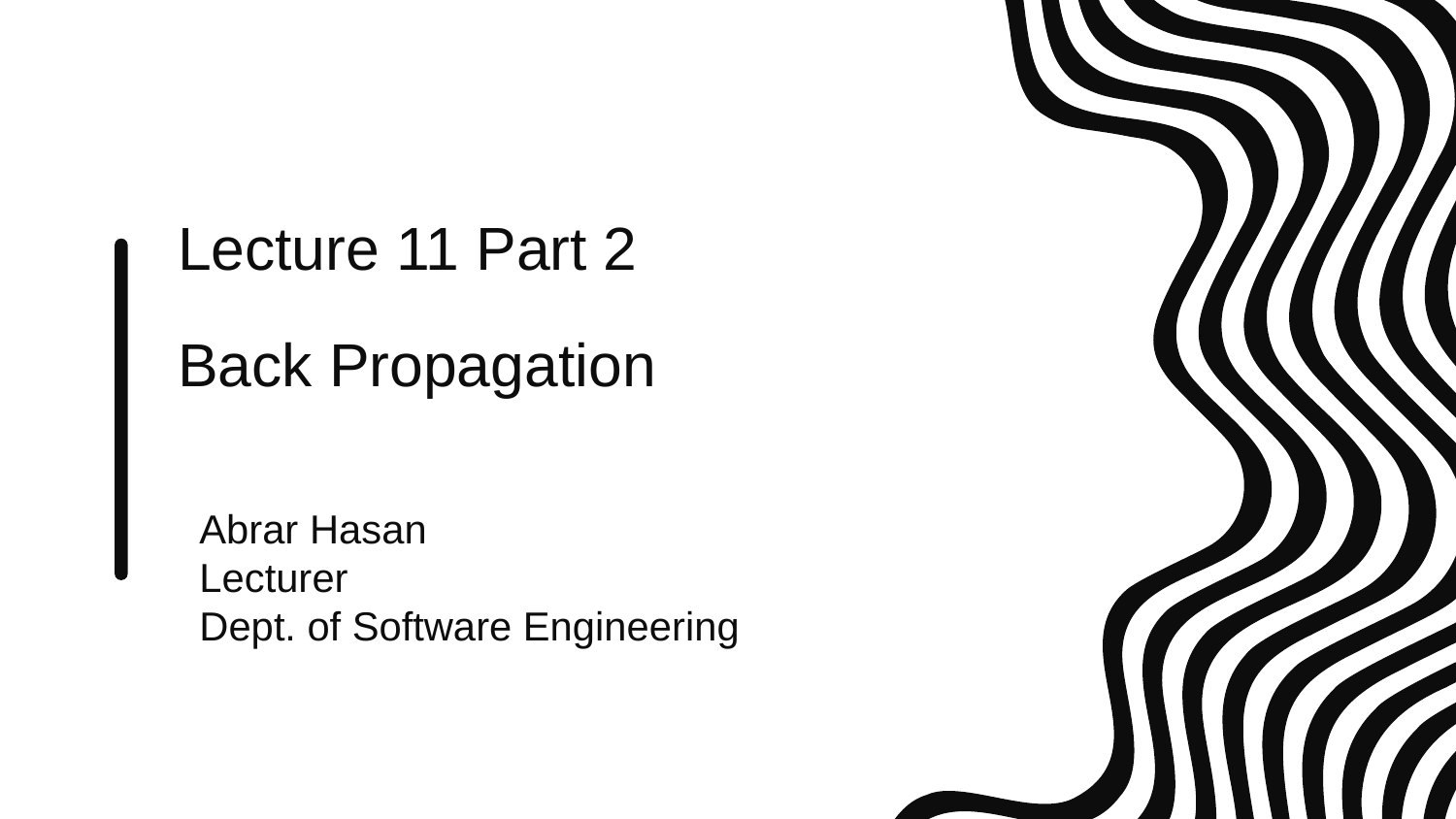

# Lecture 11 Part 2 Back Propagation
Abrar Hasan
Lecturer
Dept. of Software Engineering